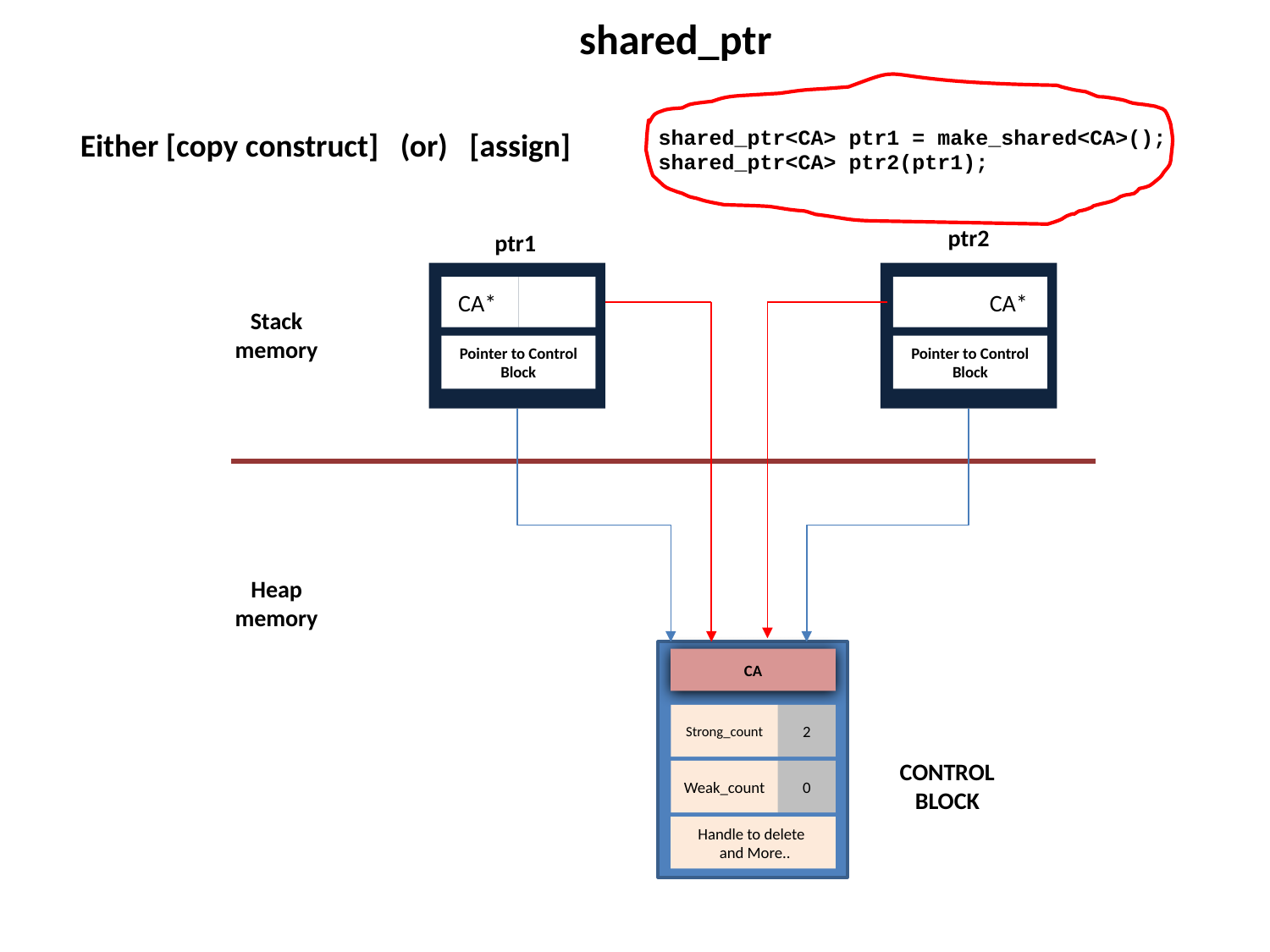

shared_ptr

shared_ptr<CA> ptr1 = make_shared<CA>();
shared_ptr<CA> ptr2(ptr1);

Either [copy construct]   (or)   [assign]
ptr2
ptr1

CA*

Pointer to Control Block

CA*
Pointer to Control Block
Stack memory
Heap memory

CA
Strong_count
2
Weak_count
0
Handle to delete
 and More..
CONTROL BLOCK